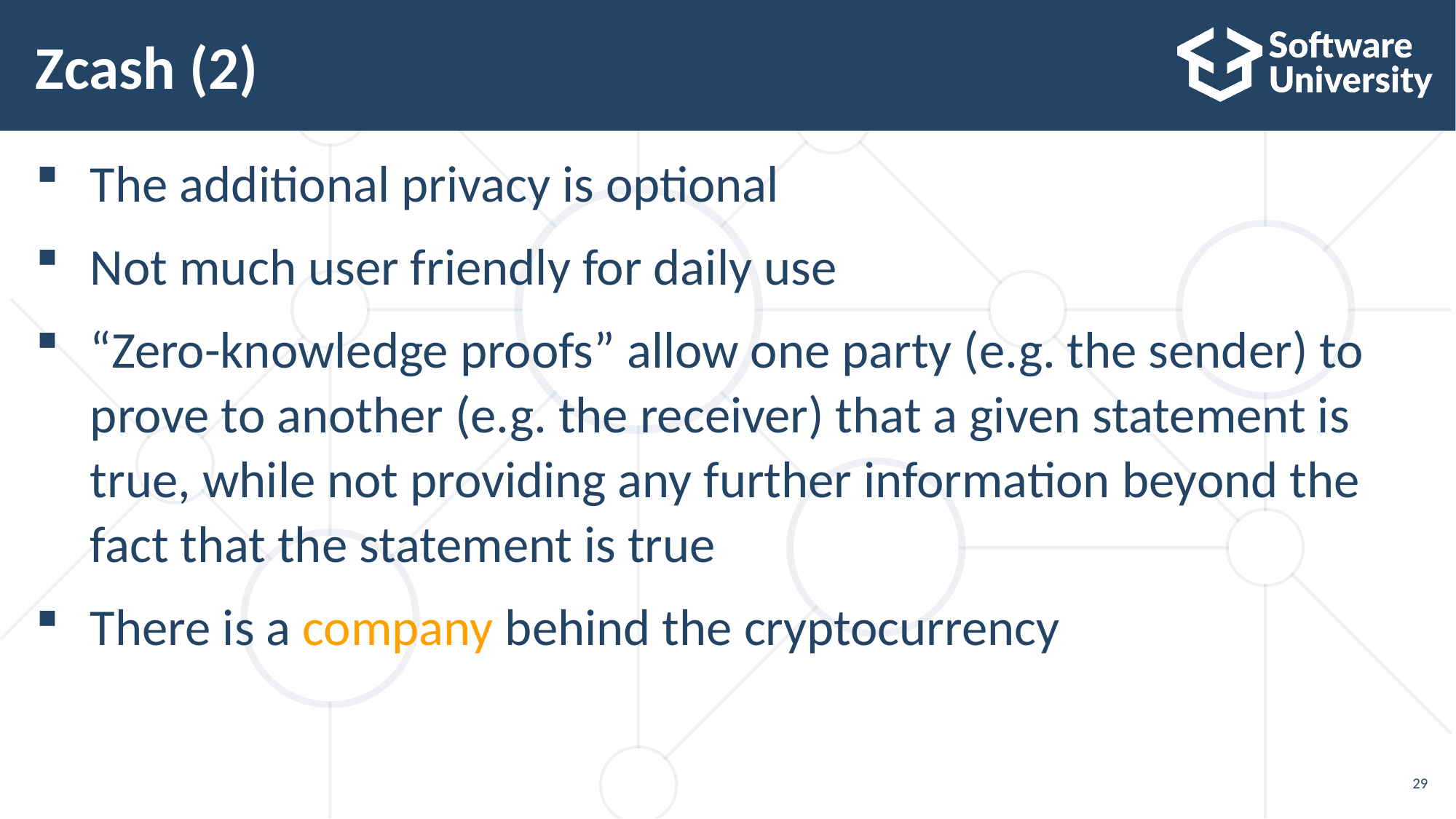

# Zcash (2)
The additional privacy is optional
Not much user friendly for daily use
“Zero-knowledge proofs” allow one party (e.g. the sender) to
prove to another (e.g. the receiver) that a given statement is
true, while not providing any further information beyond the
fact that the statement is true
There is a company behind the cryptocurrency
29